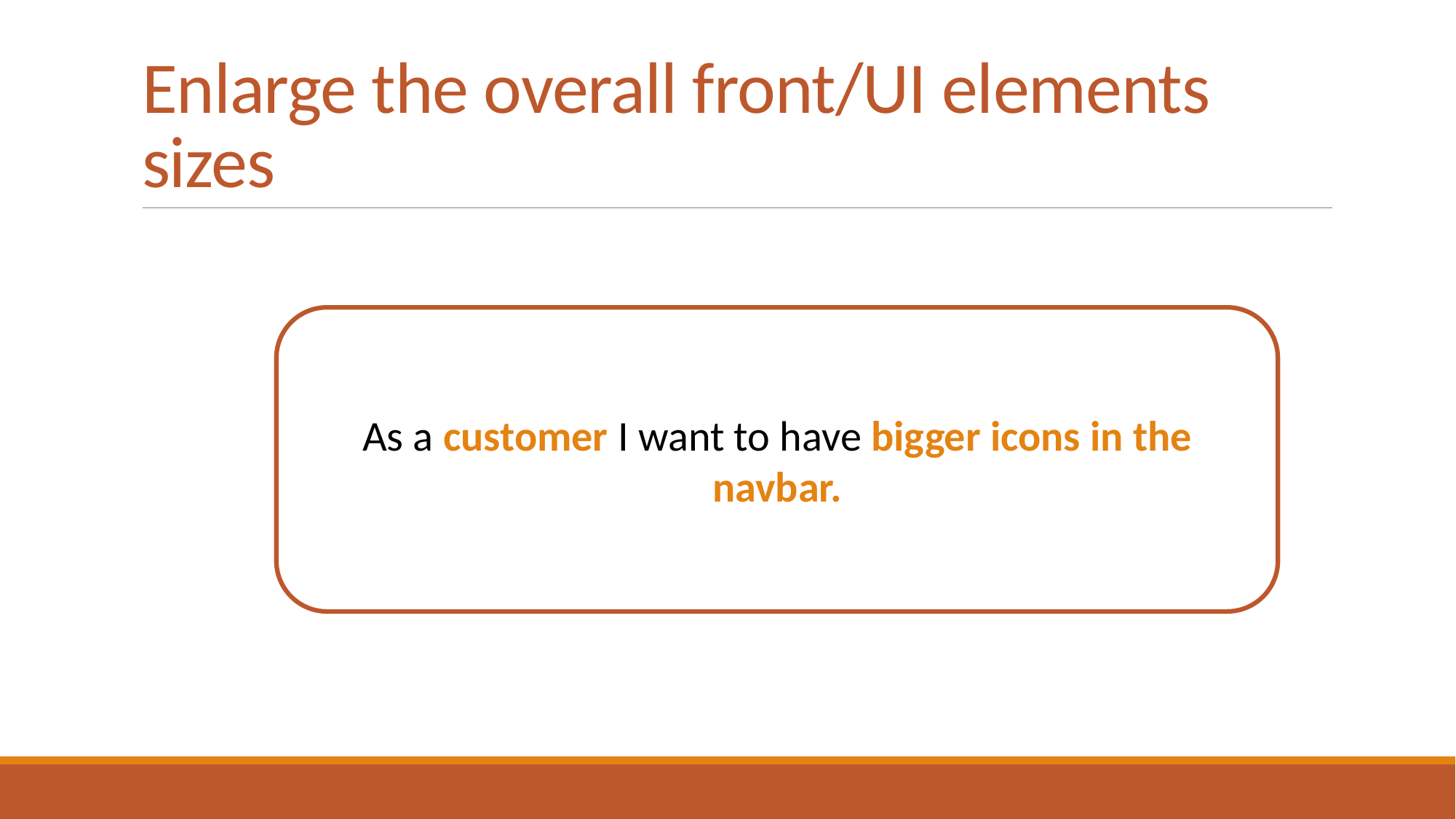

# Enlarge the overall front/UI elements sizes
As a customer I want to have bigger icons in the navbar.